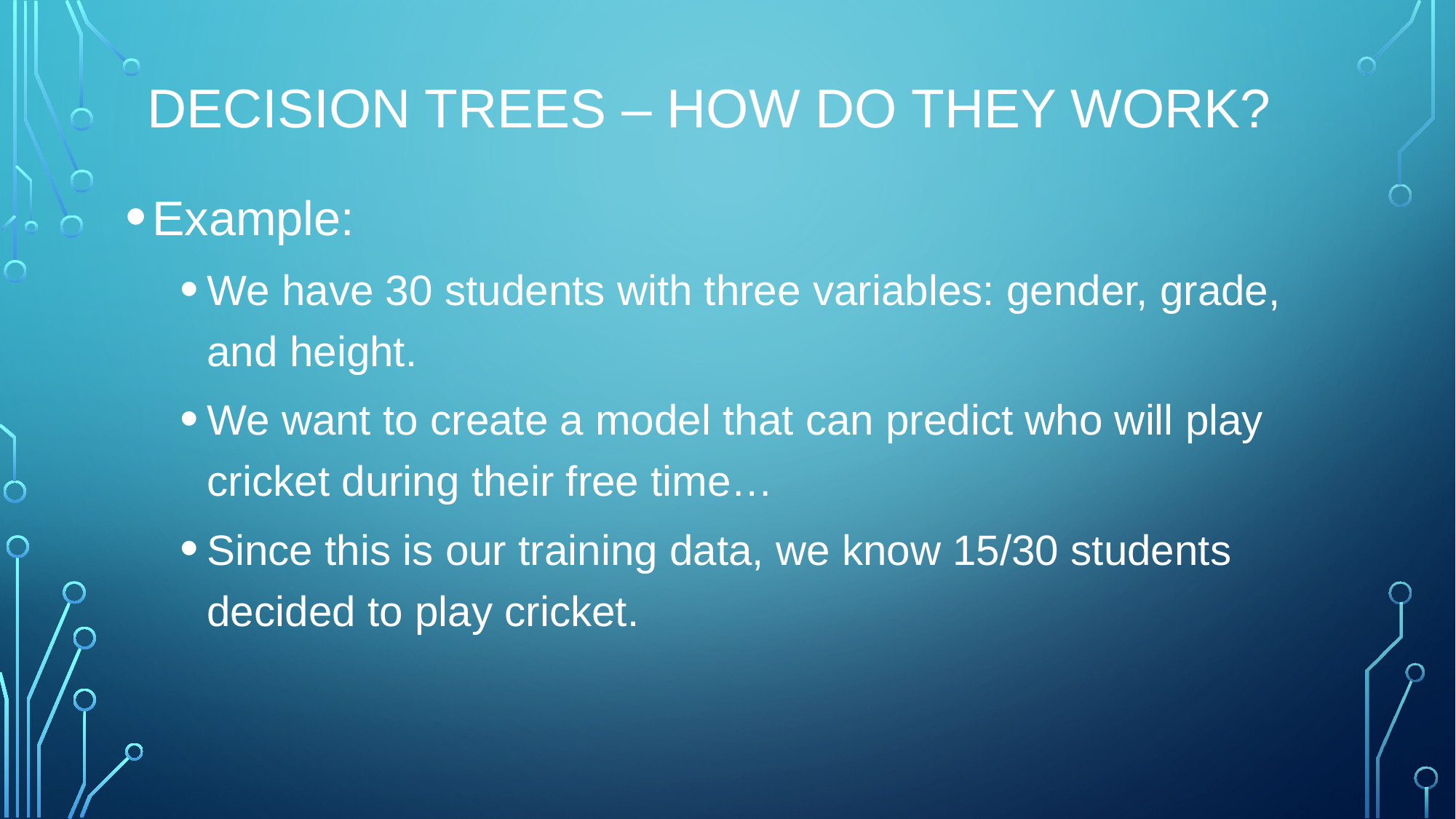

# Decision Trees – How do they work?
Example:
We have 30 students with three variables: gender, grade, and height.
We want to create a model that can predict who will play cricket during their free time…
Since this is our training data, we know 15/30 students decided to play cricket.